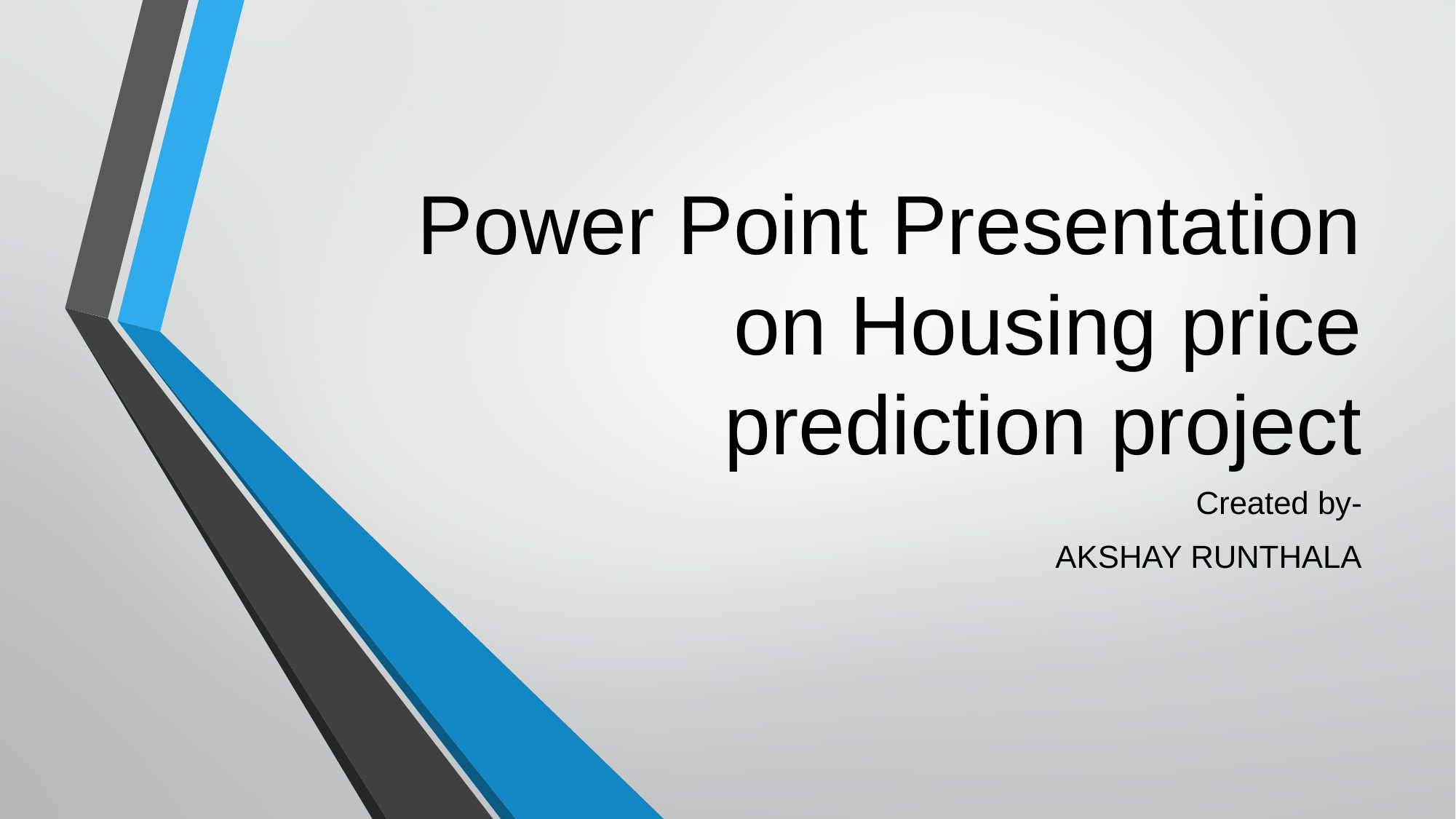

# Power Point Presentation on Housing price prediction project
Created by-
AKSHAY RUNTHALA